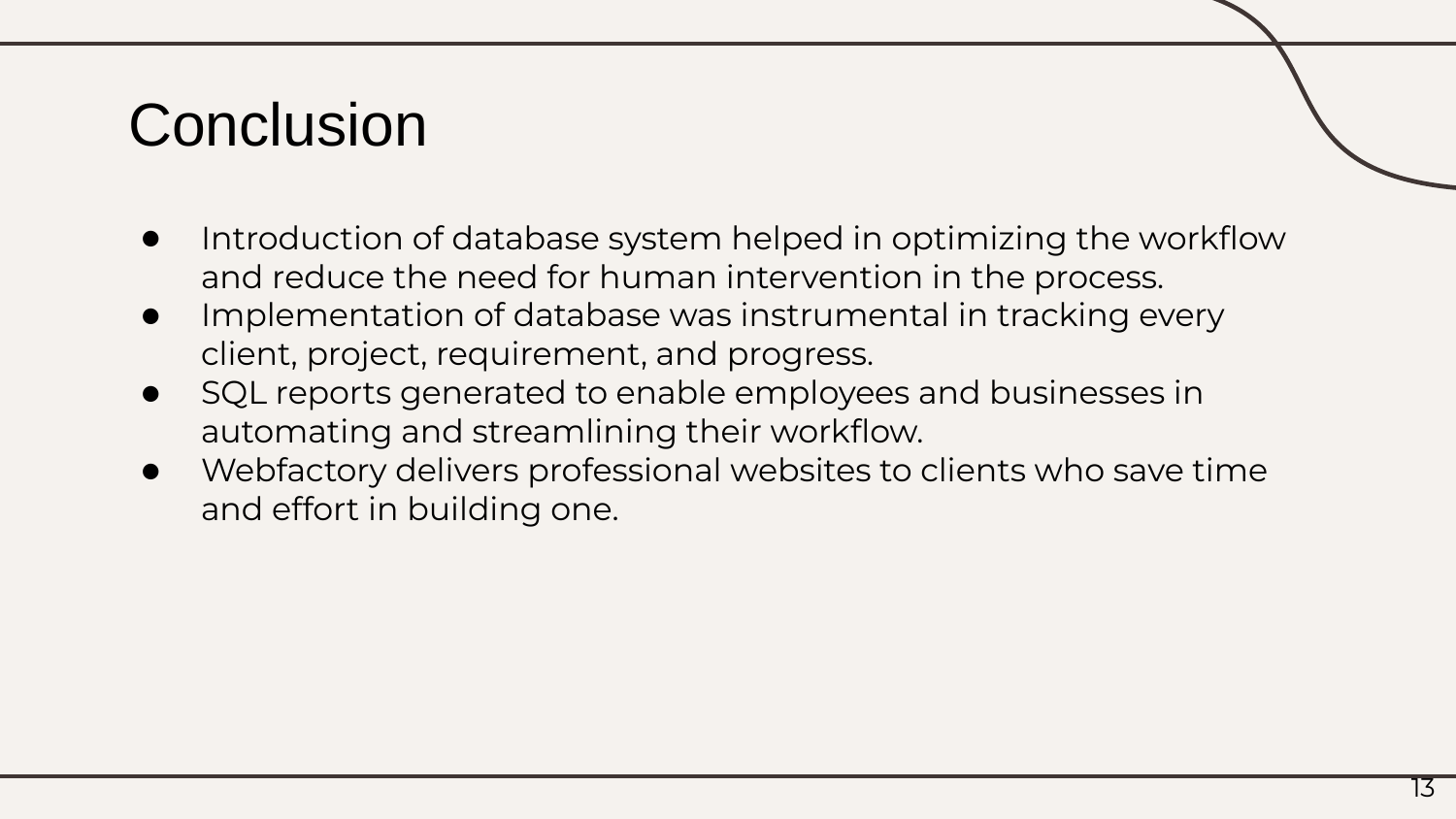

# Conclusion
Introduction of database system helped in optimizing the workflow and reduce the need for human intervention in the process.
Implementation of database was instrumental in tracking every client, project, requirement, and progress.
SQL reports generated to enable employees and businesses in automating and streamlining their workflow.
Webfactory delivers professional websites to clients who save time and effort in building one.

13